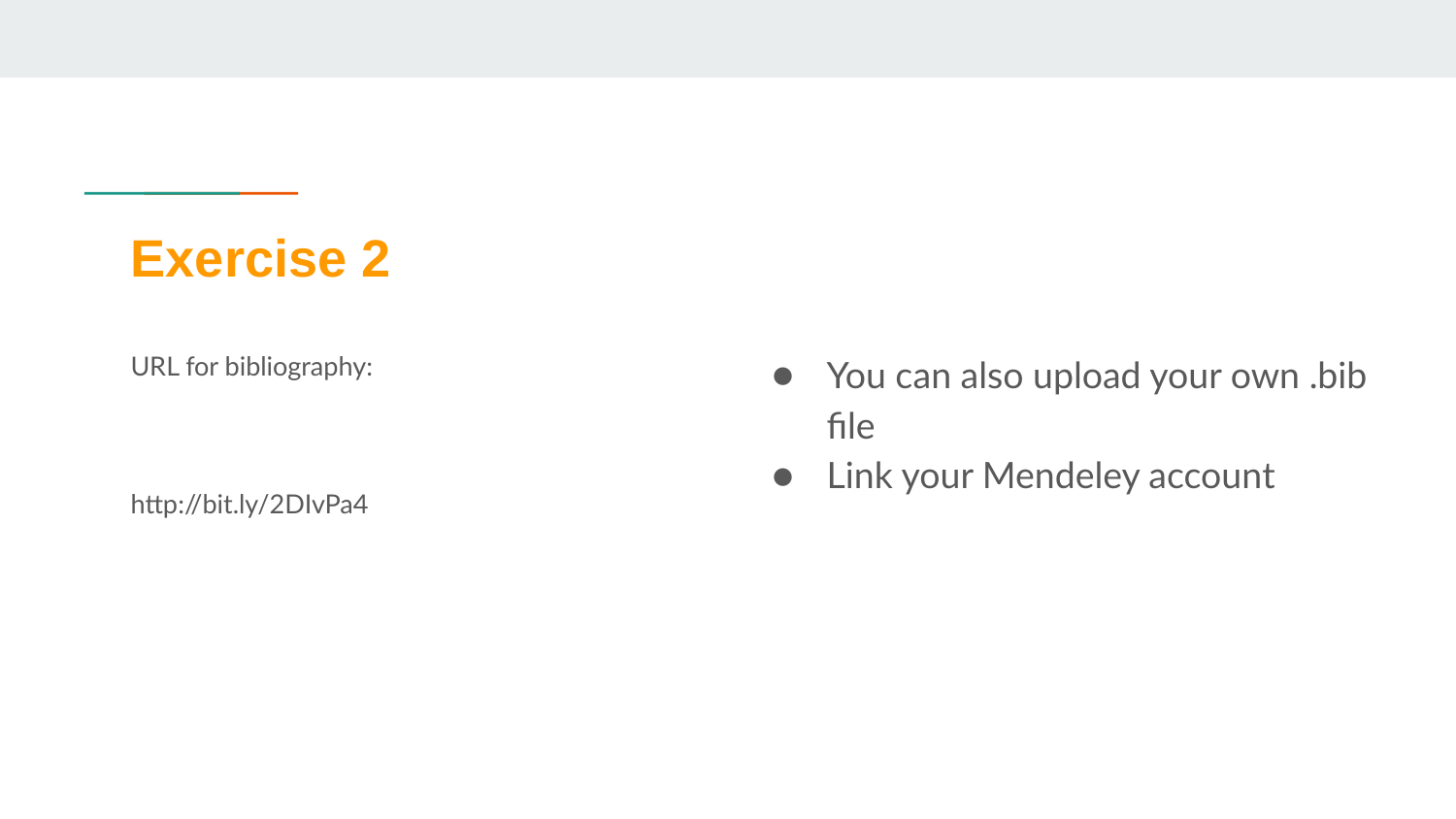

# Exercise 2
URL for bibliography:

http://bit.ly/2DIvPa4

You can also upload your own .bib file
Link your Mendeley account